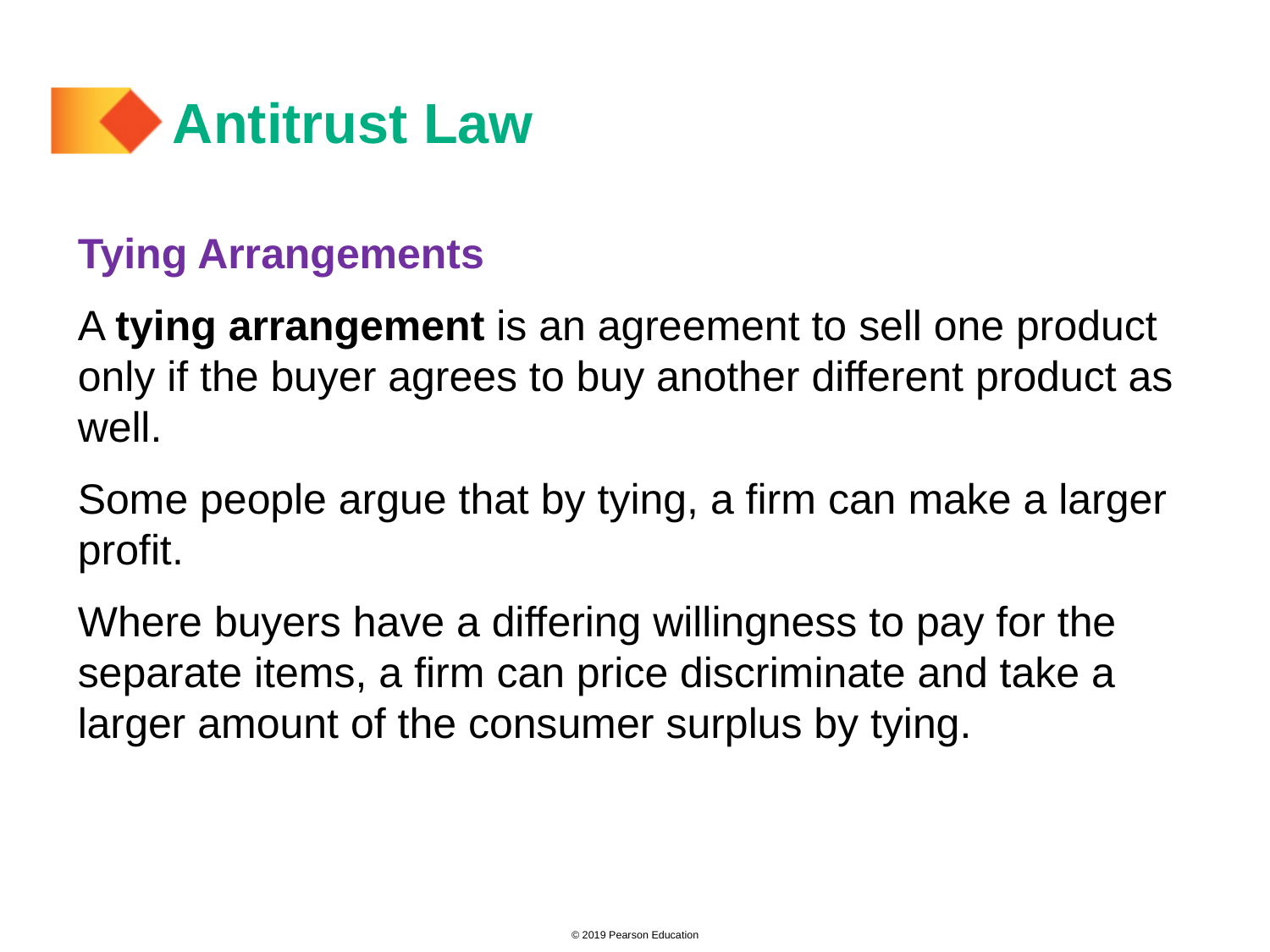

# Antitrust Law
Tying Arrangements
A tying arrangement is an agreement to sell one product only if the buyer agrees to buy another different product as well.
Some people argue that by tying, a firm can make a larger profit.
Where buyers have a differing willingness to pay for the separate items, a firm can price discriminate and take a larger amount of the consumer surplus by tying.